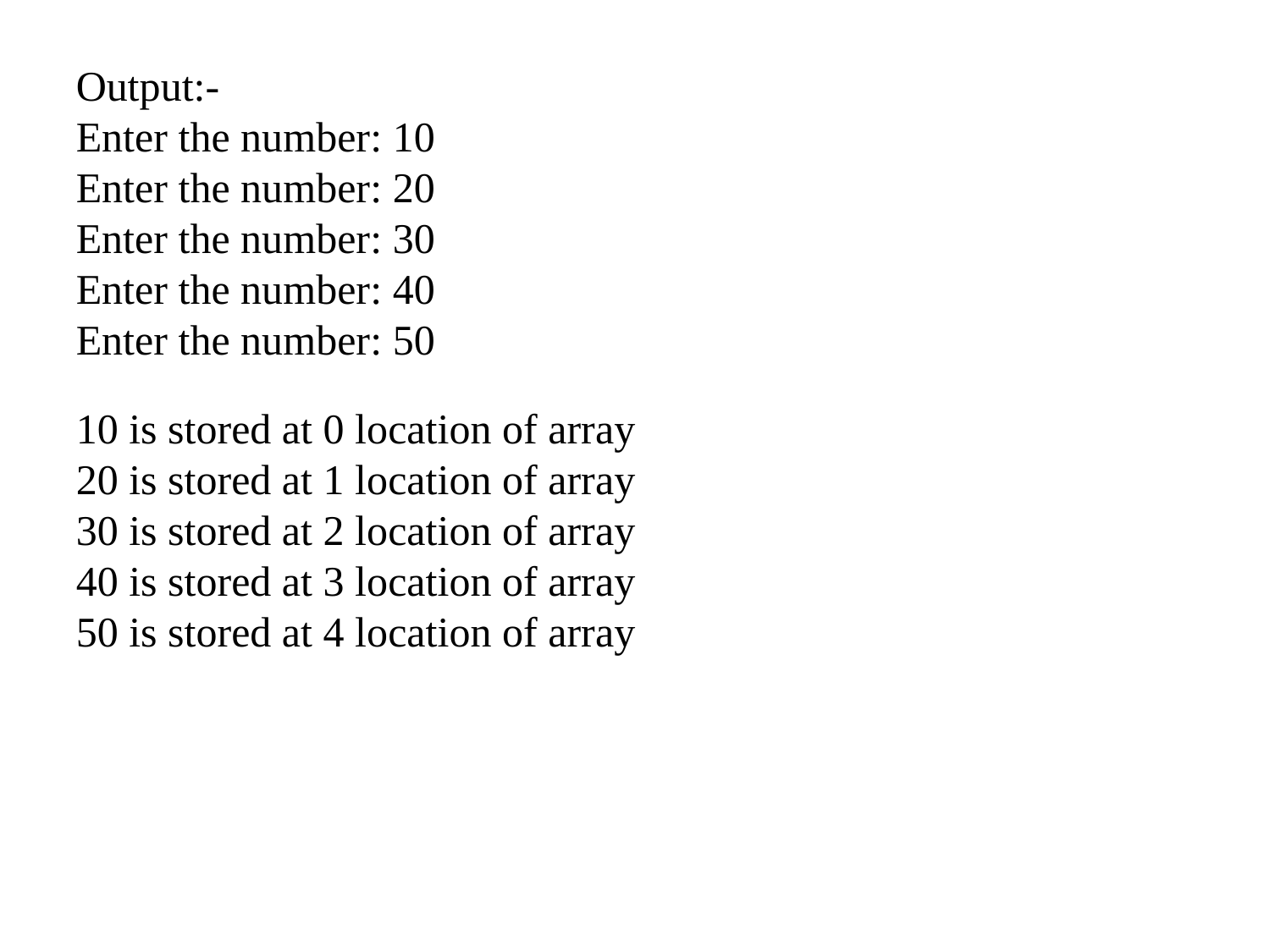

Output:-
Enter the number: 10
Enter the number: 20
Enter the number: 30
Enter the number: 40
Enter the number: 50

10 is stored at 0 location of array
20 is stored at 1 location of array
30 is stored at 2 location of array
40 is stored at 3 location of array
50 is stored at 4 location of array